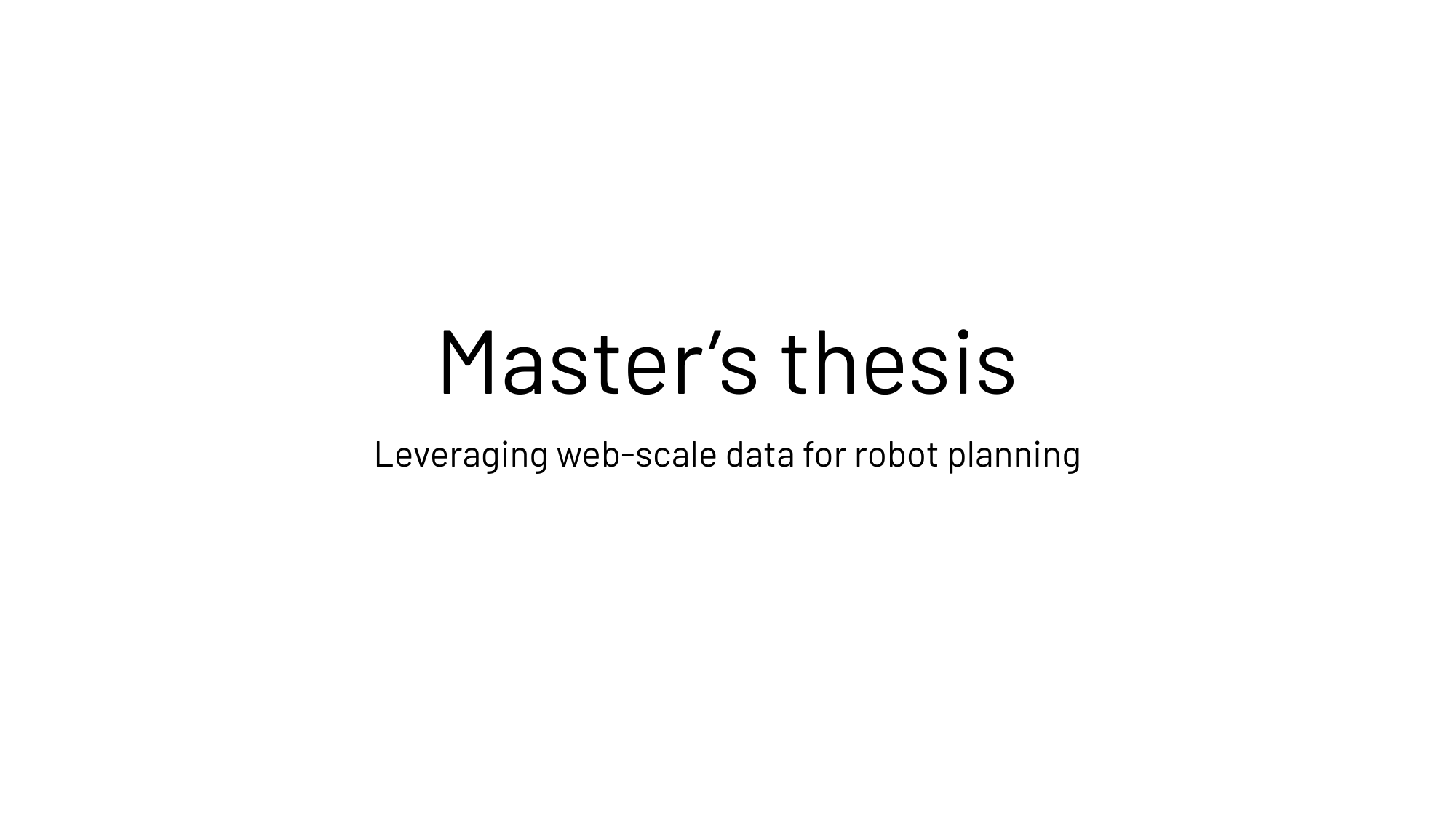

# Master’s thesis
Leveraging web-scale data for robot planning